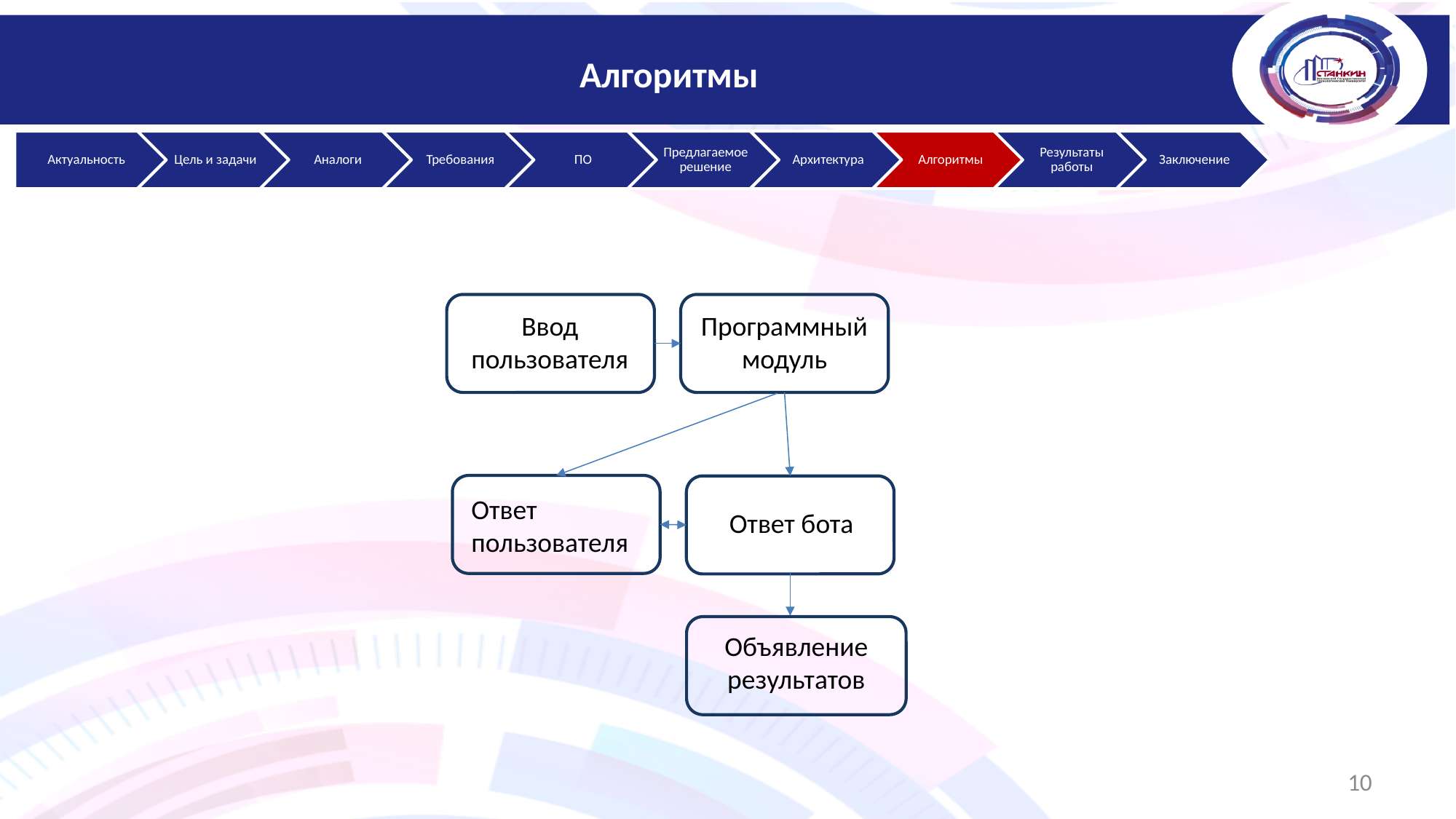

Алгоритмы
Актуальность
Цель и задачи
Аналоги
Требования
ПО
Предлагаемое решение
Архитектура
Алгоритмы
Результаты работы
Заключение

Ввод пользователя

Программный модуль

Ответ пользователя
Ответ бота

Объявление результатов
10